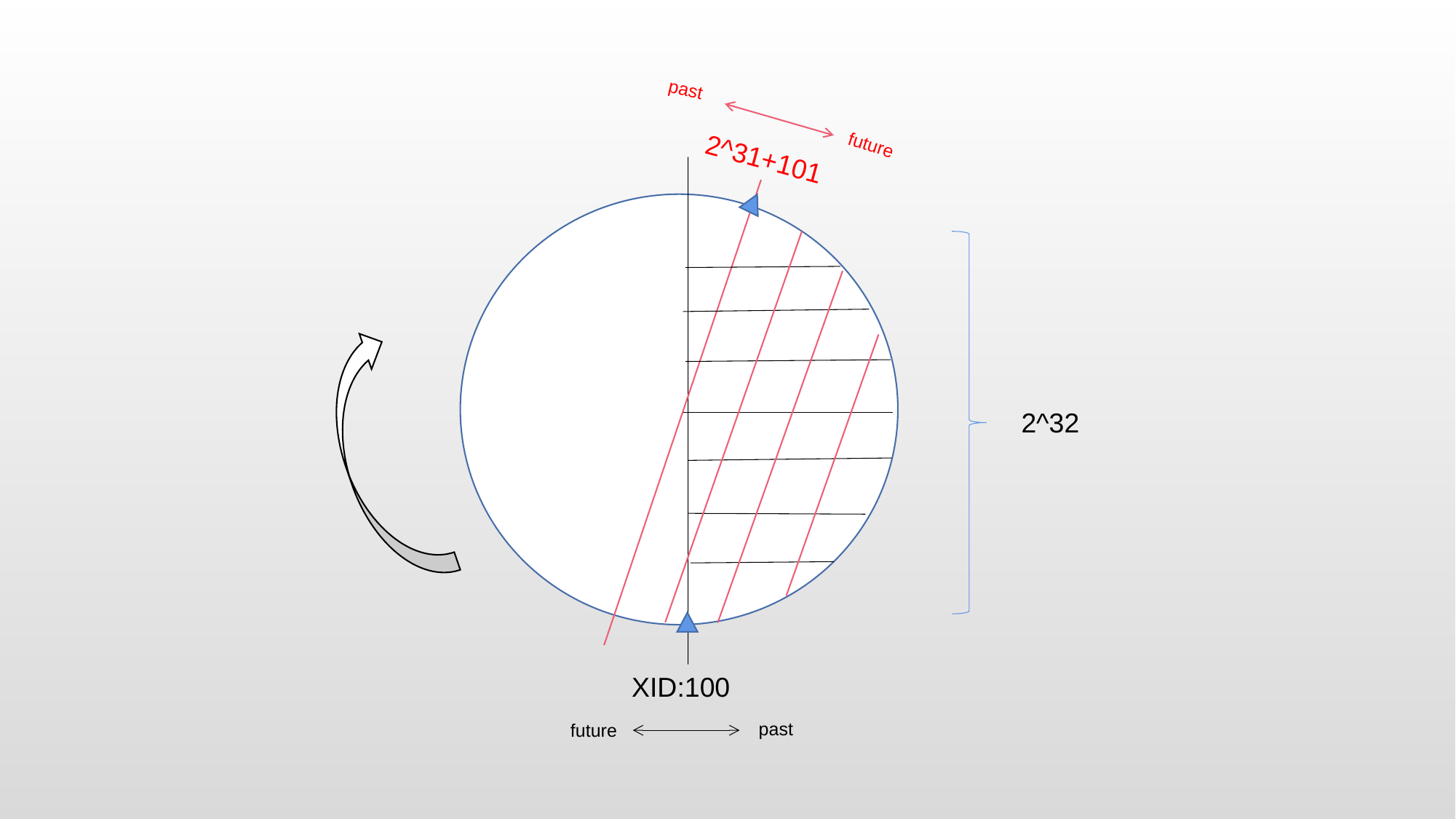

past
future
2^31+101

2^32

XID:100
past
future